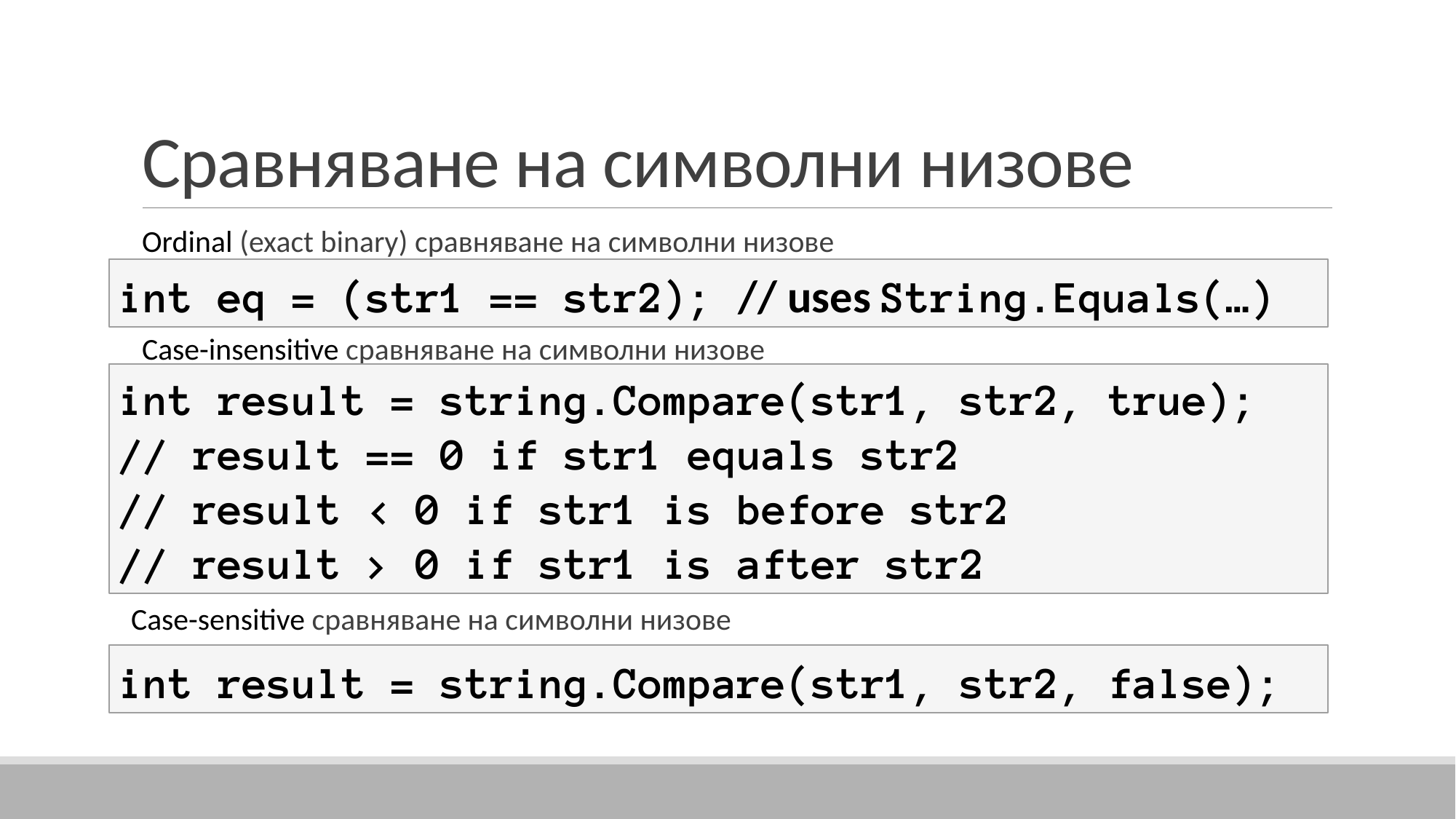

# Сравняване на символни низове
Ordinal (exact binary) сравняване на символни низове

Case-insensitive сравняване на символни низове

Case-sensitive сравняване на символни низове

int eq = (str1 == str2); // uses String.Equals(…)
int result = string.Compare(str1, str2, true);
// result == 0 if str1 equals str2
// result < 0 if str1 is before str2
// result > 0 if str1 is after str2
int result = string.Compare(str1, str2, false);